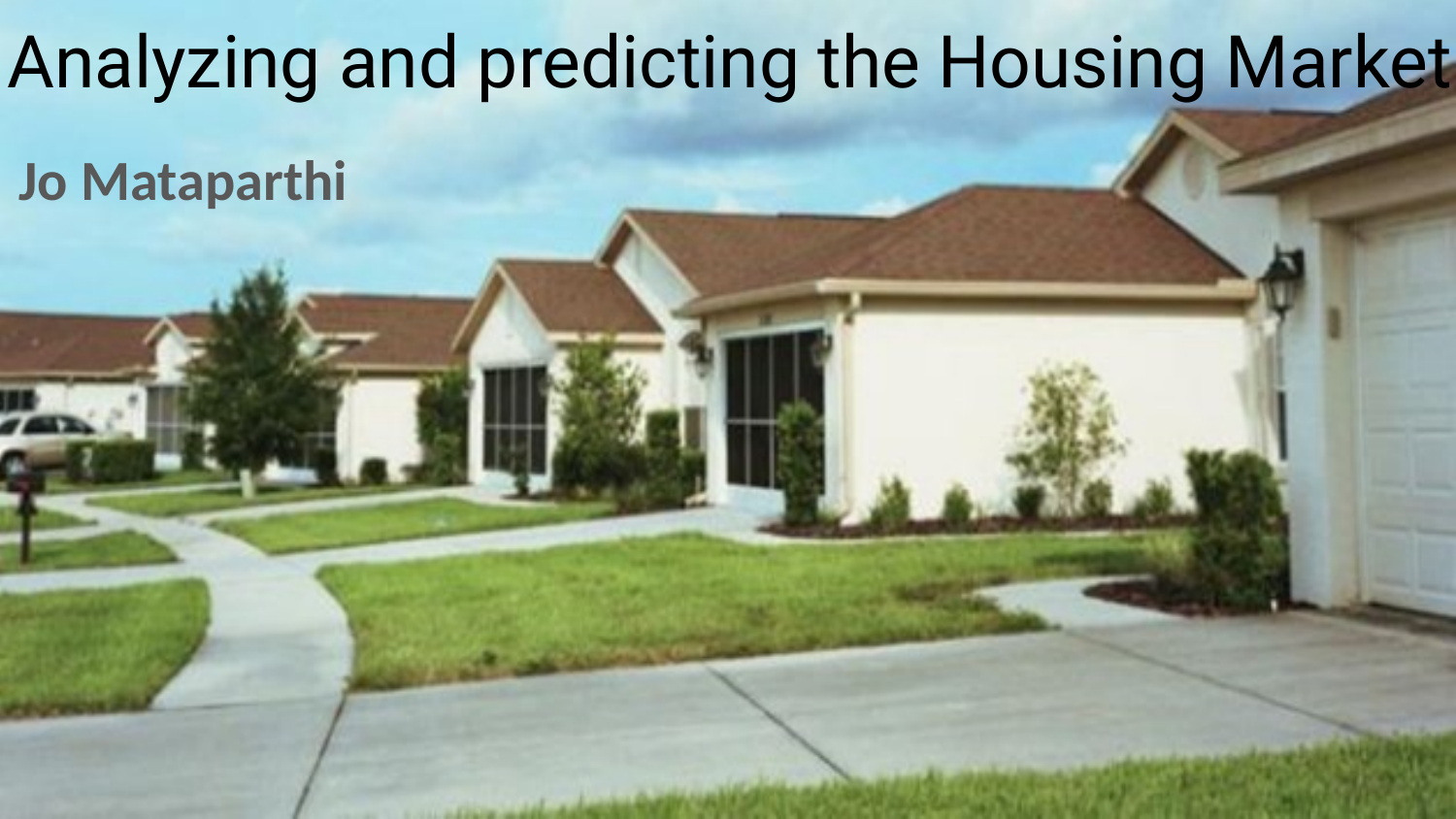

# Analyzing and predicting the Housing Market
Jo Mataparthi